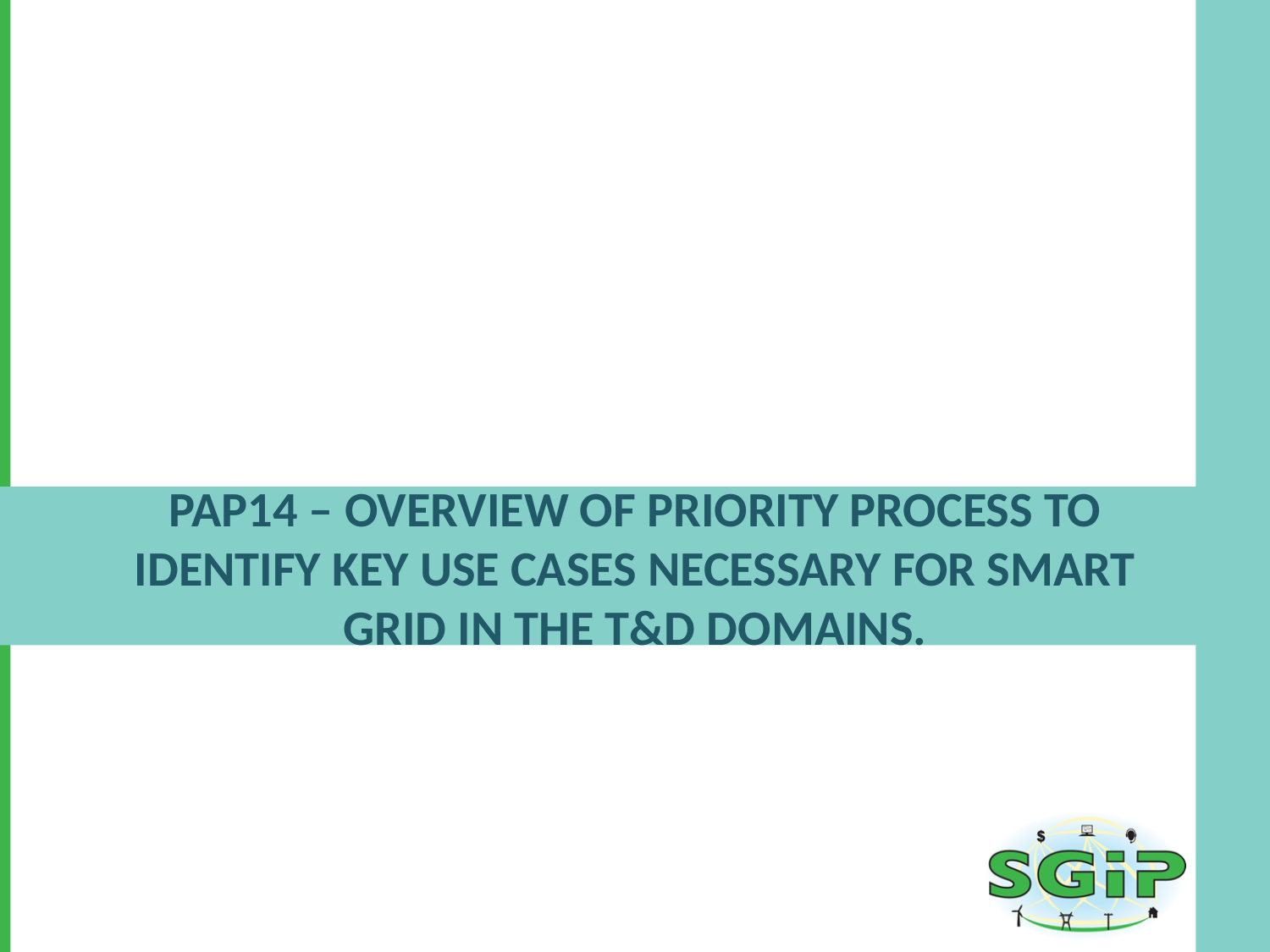

# PAP14 – Overview of priority process to identify key Use Cases necessary for Smart Grid in the T&D Domains.